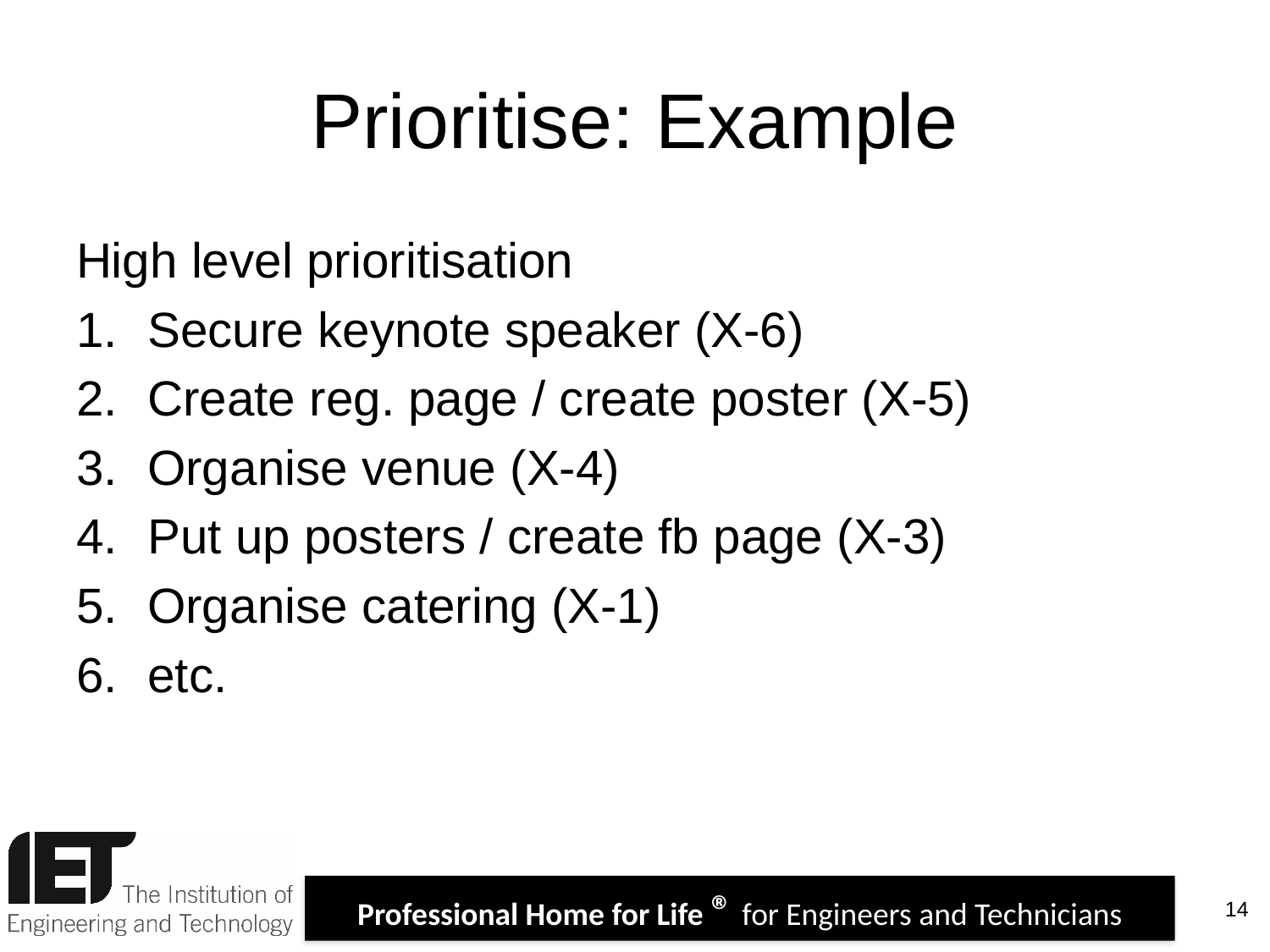

# Prioritise: Example
High level prioritisation
Secure keynote speaker (X-6)
Create reg. page / create poster (X-5)
Organise venue (X-4)
Put up posters / create fb page (X-3)
Organise catering (X-1)
etc.

14